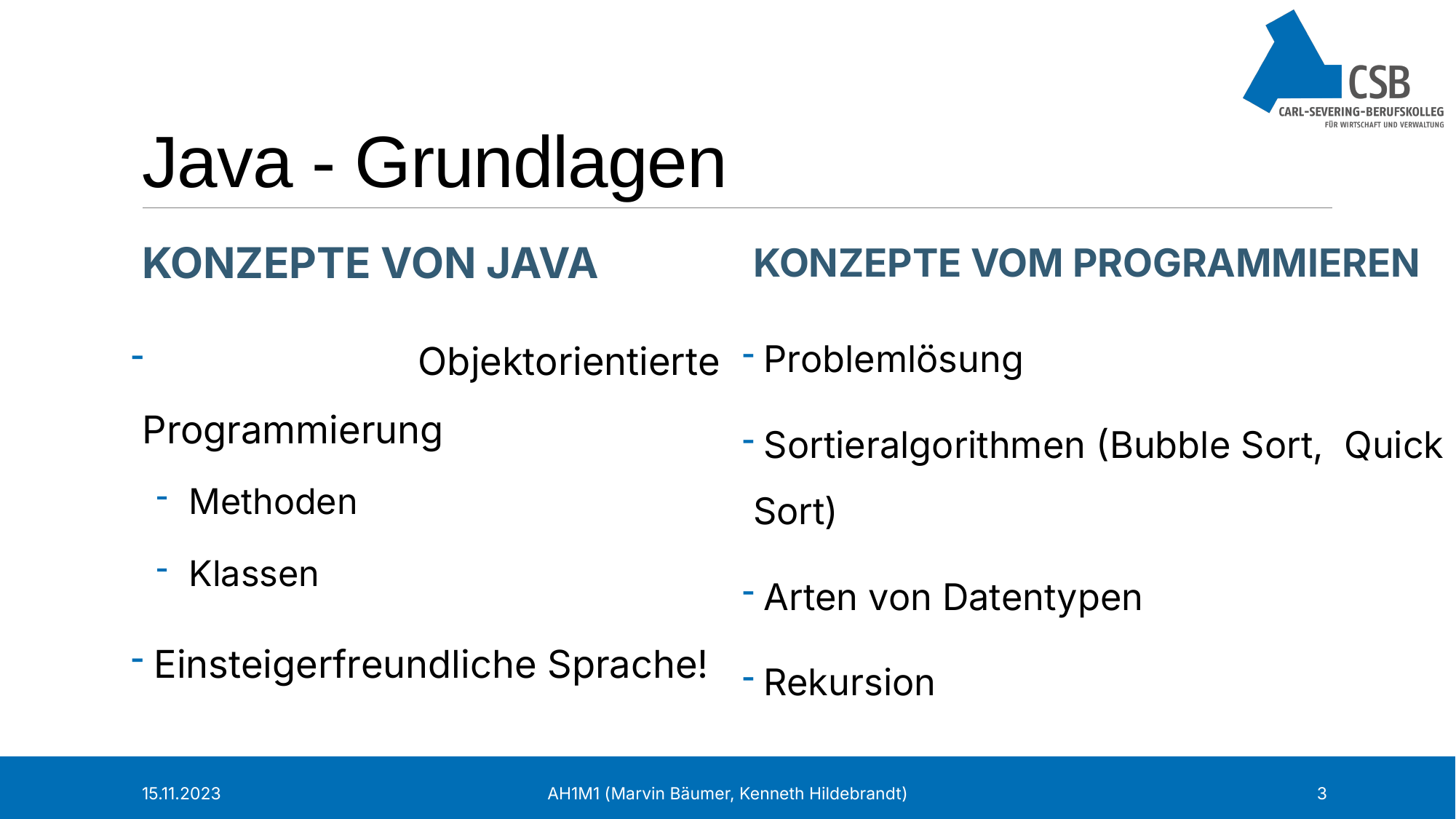

# Java - Grundlagen
Konzepte voN JAVA
Konzepte vom Programmieren
 Objektorientierte Programmierung
 Methoden
 Klassen
 Einsteigerfreundliche Sprache!

 Problemlösung
 Sortieralgorithmen (Bubble Sort,  Quick Sort)
 Arten von Datentypen
 Rekursion

15.11.2023
AH1M1 (Marvin Bäumer, Kenneth Hildebrandt)
3